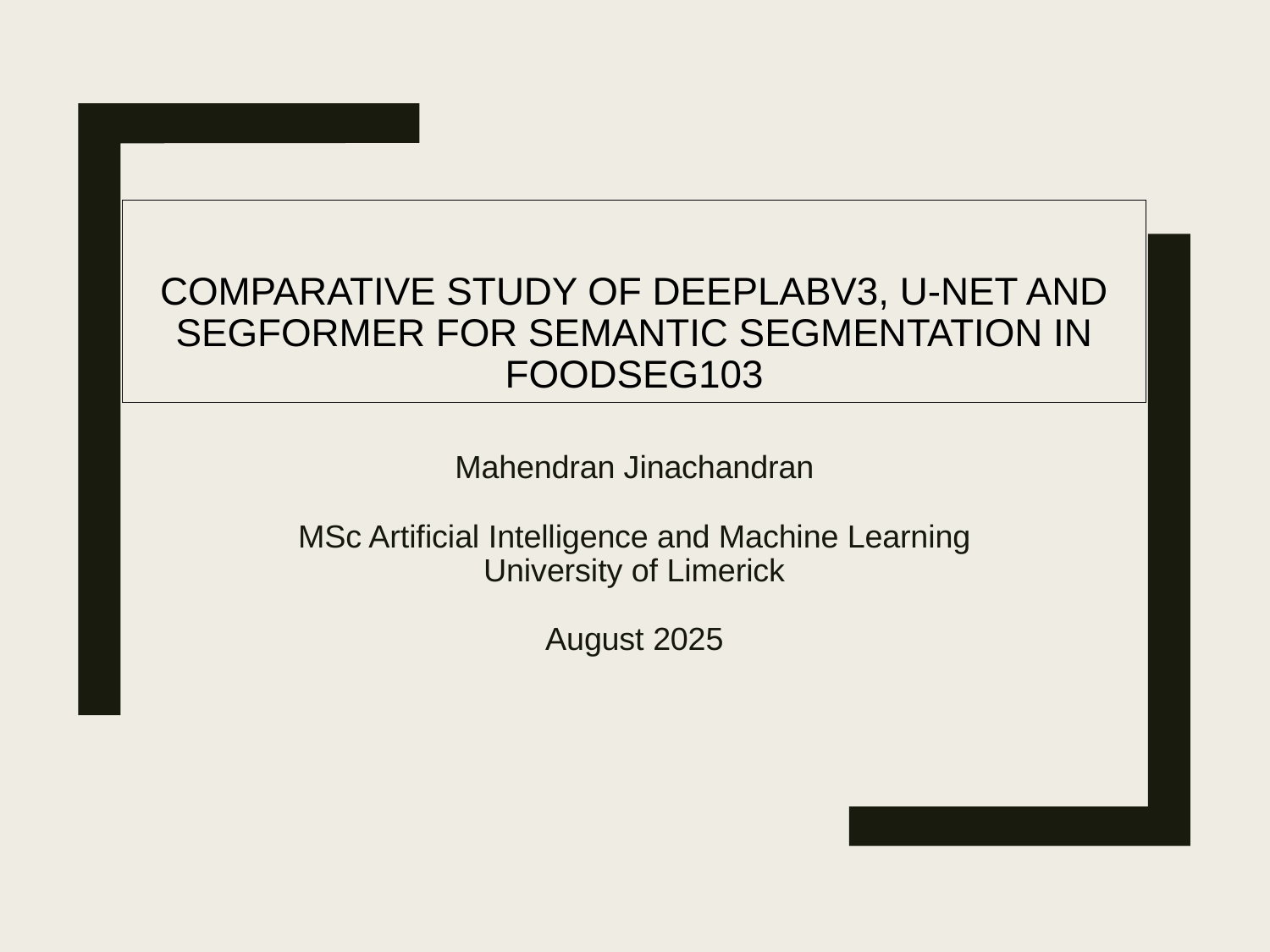

# Comparative Study of DeepLabV3, U-Net and SegFormer for Semantic Segmentation in FoodSeg103
Mahendran Jinachandran

MSc Artificial Intelligence and Machine Learning
University of Limerick

August 2025